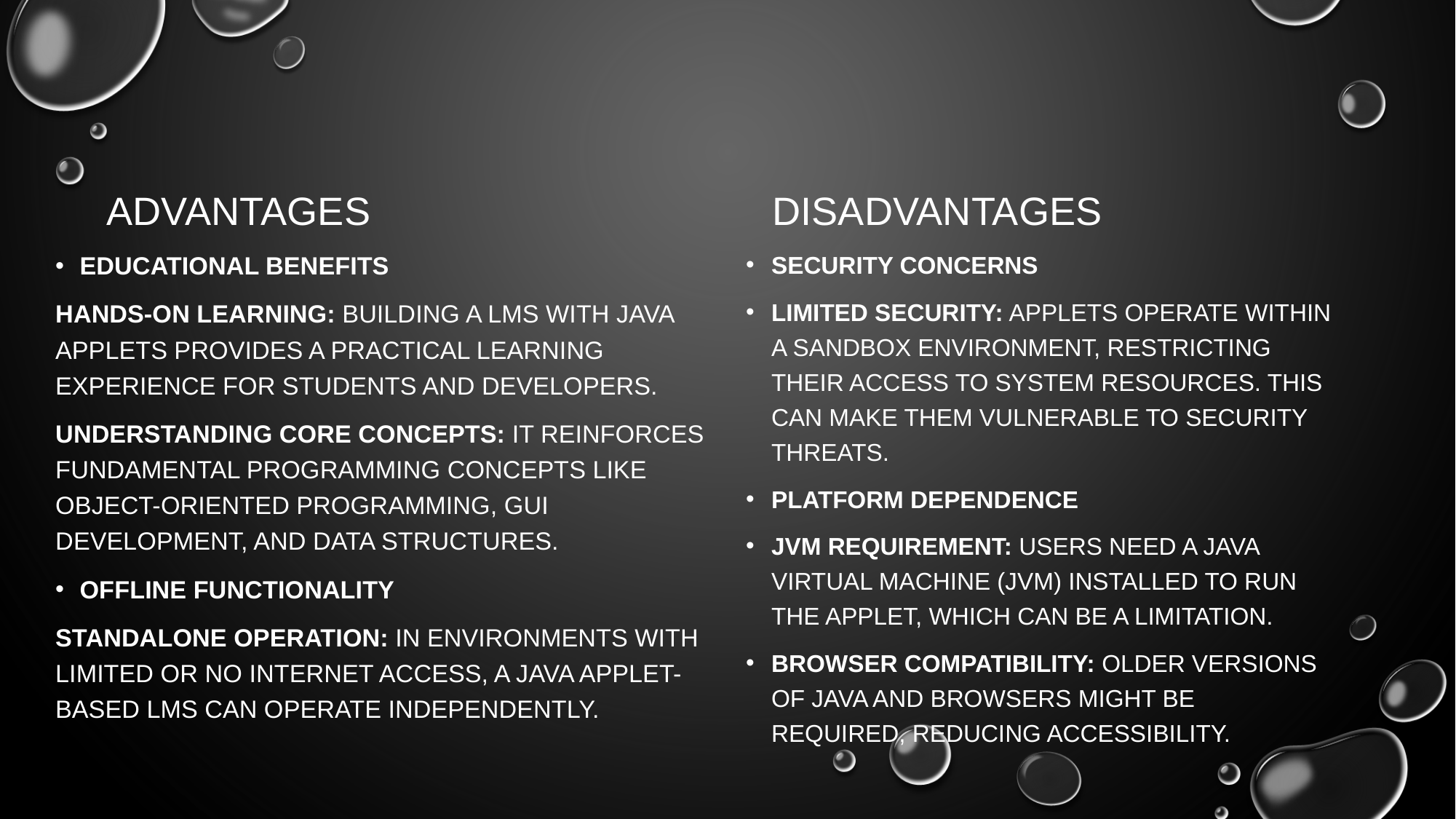

advantages
disadvantages
Security Concerns
Limited Security: Applets operate within a sandbox environment, restricting their access to system resources. This can make them vulnerable to security threats.
Platform Dependence
JVM Requirement: Users need a Java Virtual Machine (JVM) installed to run the applet, which can be a limitation.
Browser Compatibility: Older versions of Java and browsers might be required, reducing accessibility.

Educational Benefits
Hands-on Learning: Building a LMS with Java Applets provides a practical learning experience for students and developers.
Understanding Core Concepts: It reinforces fundamental programming concepts like object-oriented programming, GUI development, and data structures.
Offline Functionality
Standalone Operation: In environments with limited or no internet access, a Java Applet-based LMS can operate independently.